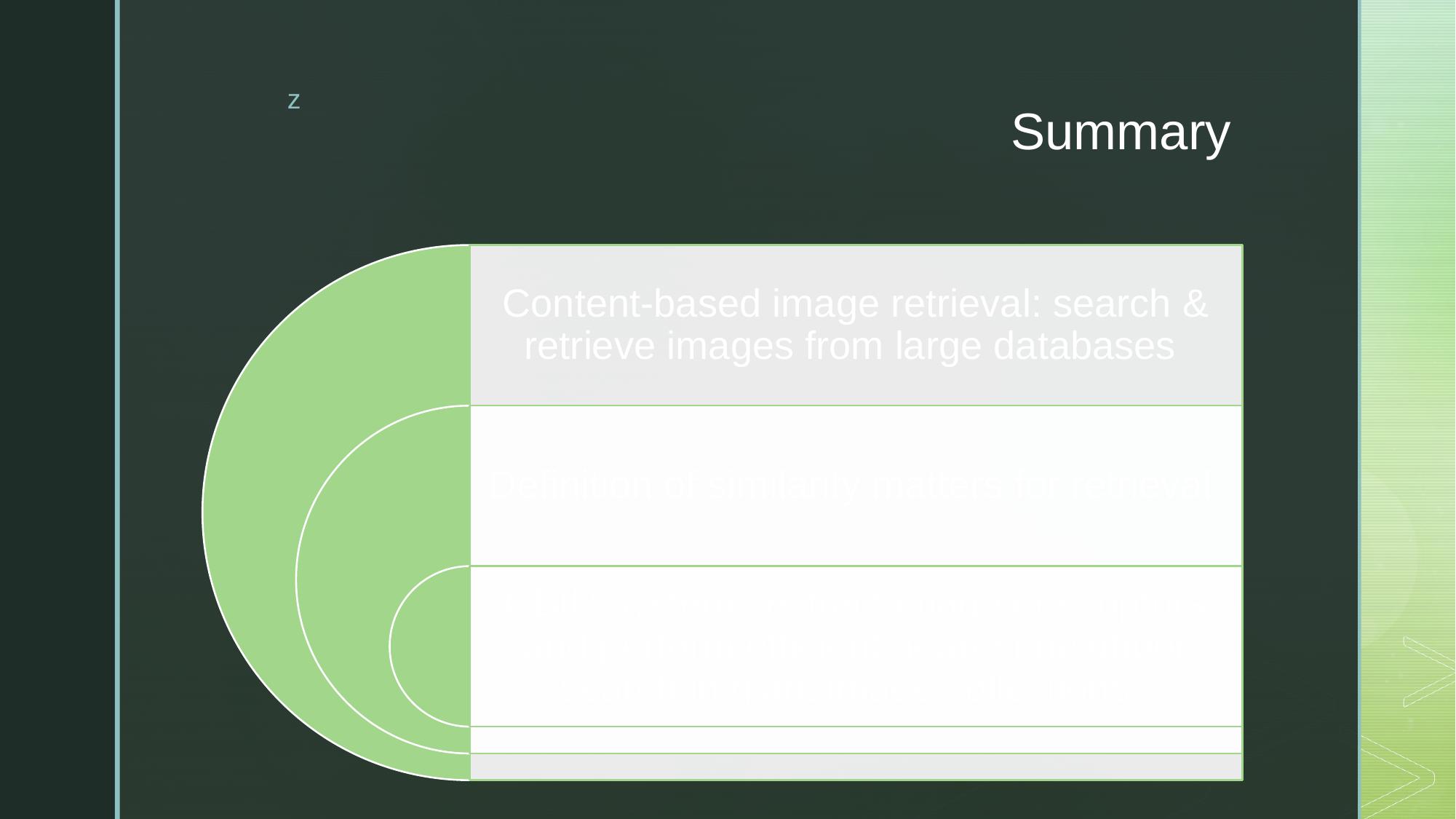

# Summary
Content-based image retrieval: search & retrieve images from large databases
Definition of similarity matters for retrieval
CBIR systems extract image descriptors and perform efficient nearest neighbor search in giant image collections .